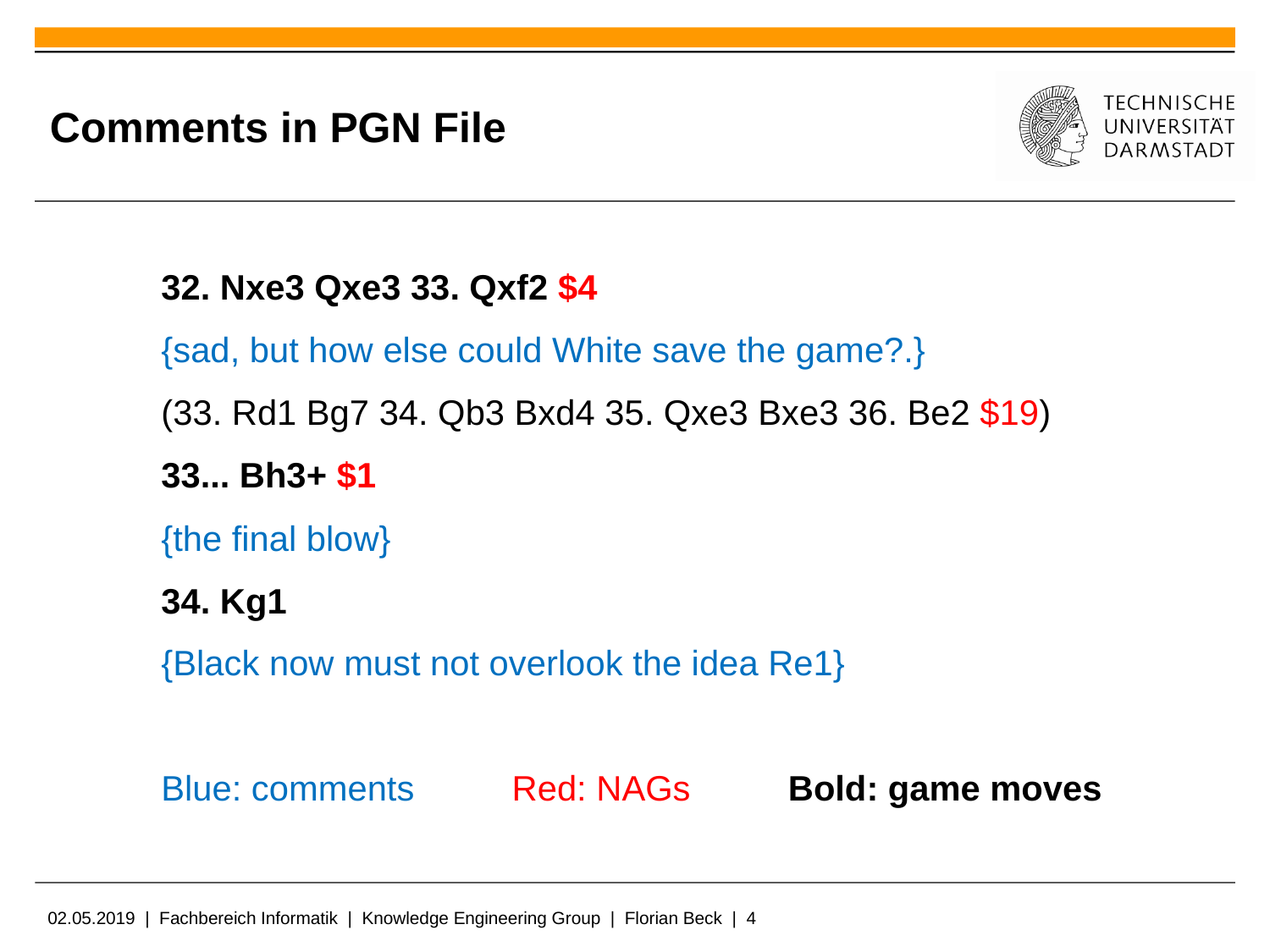

# Comments in PGN File
32. Nxe3 Qxe3 33. Qxf2 $4
{sad, but how else could White save the game?.}
(33. Rd1 Bg7 34. Qb3 Bxd4 35. Qxe3 Bxe3 36. Be2 $19)
33... Bh3+ $1
{the final blow}
34. Kg1
{Black now must not overlook the idea Re1}

Blue: comments          Red: NAGs          Bold: game moves